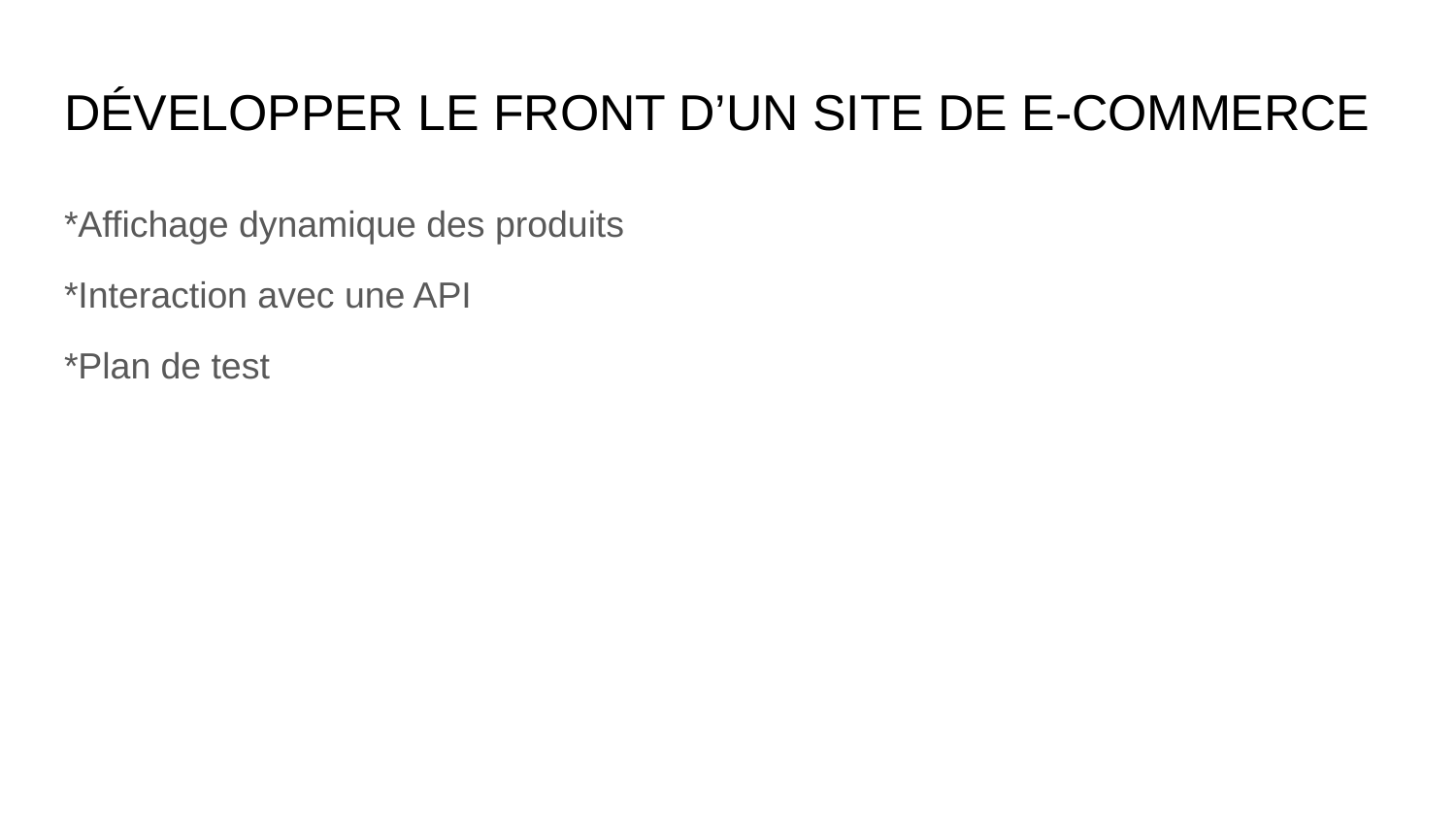

# DÉVELOPPER LE FRONT D’UN SITE DE E-COMMERCE
*Affichage dynamique des produits
*Interaction avec une API
*Plan de test